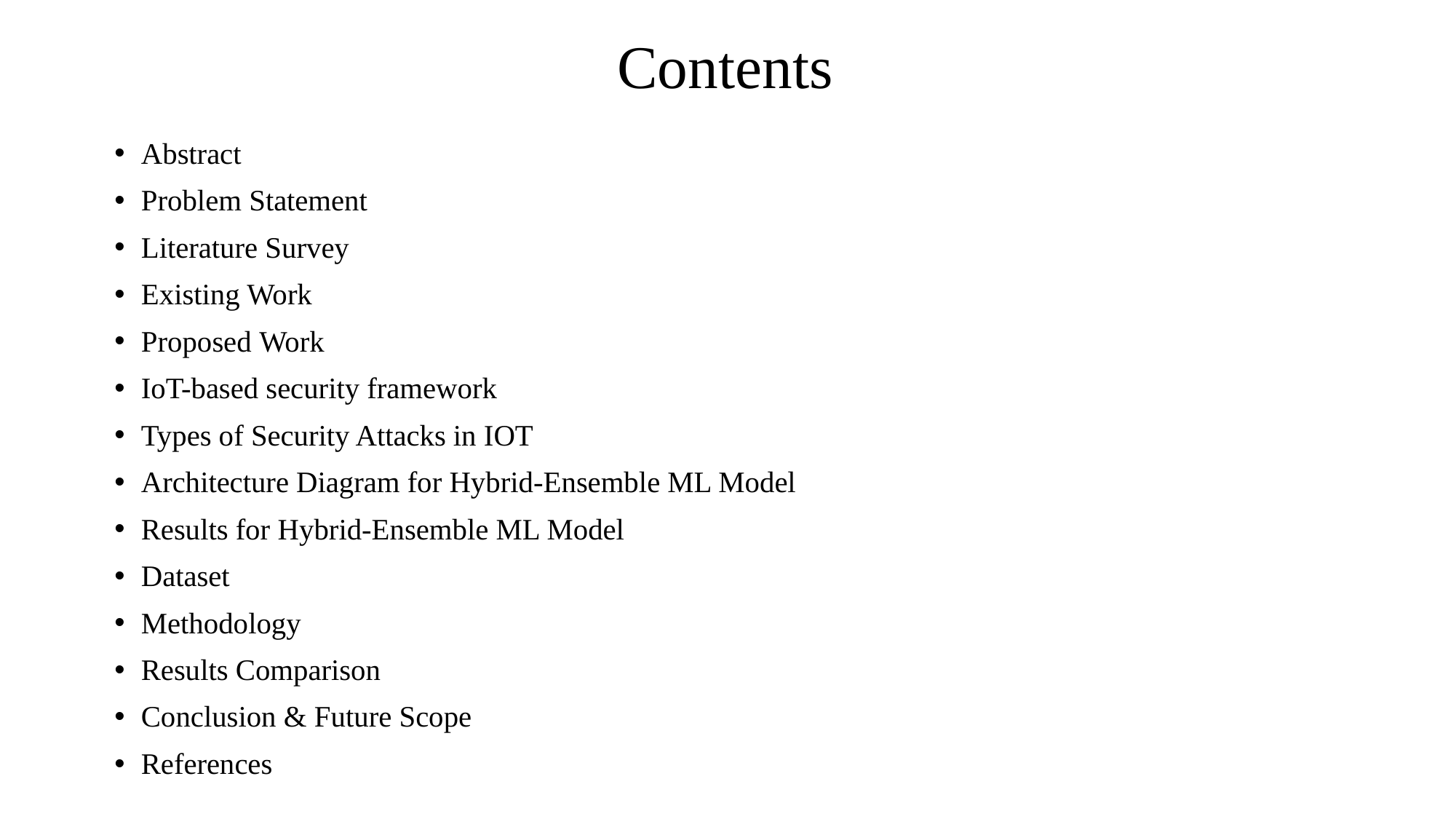

# Contents
Abstract
Problem Statement
Literature Survey
Existing Work
Proposed Work
IoT-based security framework
Types of Security Attacks in IOT
Architecture Diagram for Hybrid-Ensemble ML Model
Results for Hybrid-Ensemble ML Model
Dataset
Methodology
Results Comparison
Conclusion & Future Scope
References